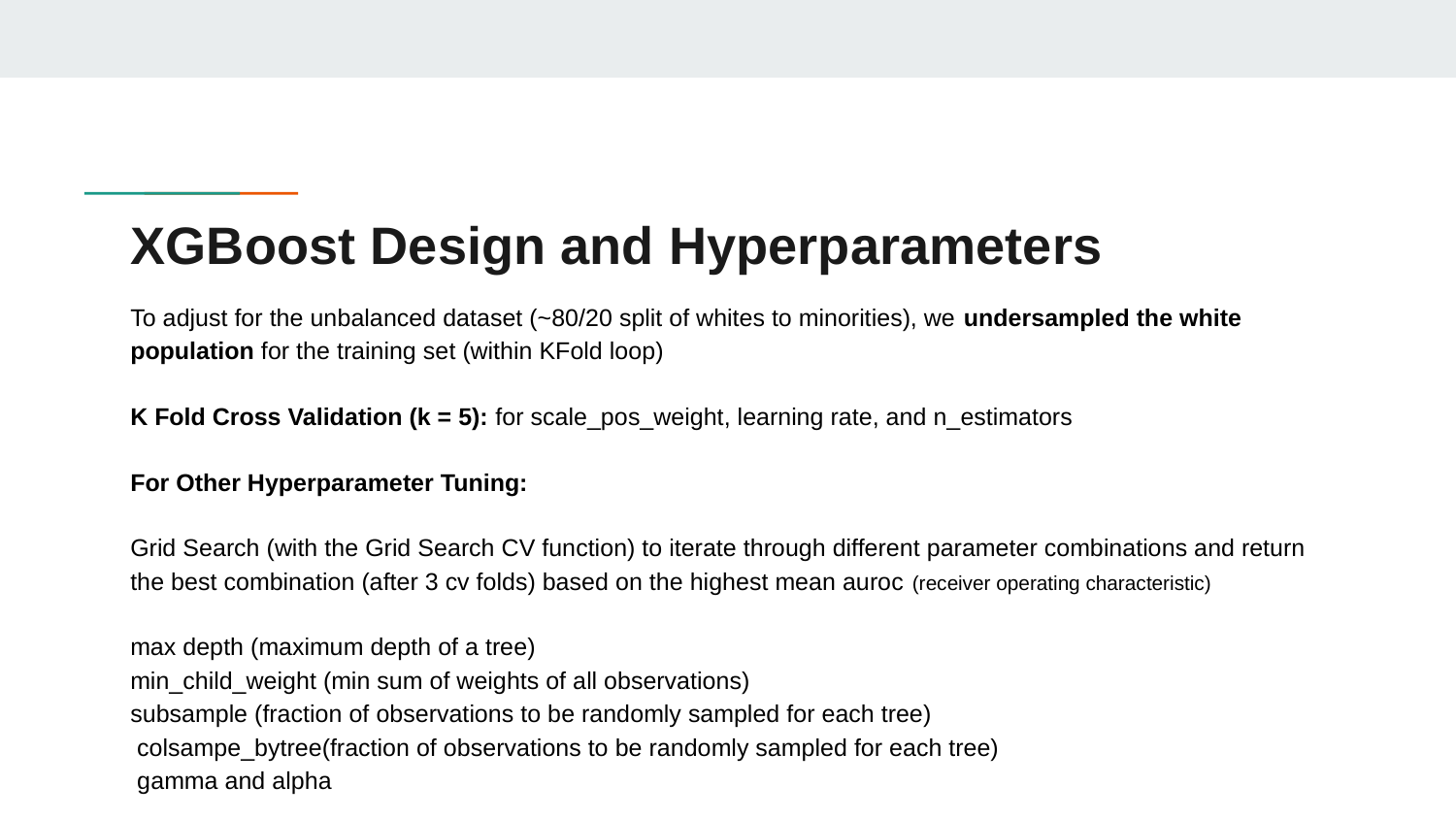

# XGBoost Design and Hyperparameters
To adjust for the unbalanced dataset (~80/20 split of whites to minorities), we undersampled the white population for the training set (within KFold loop)
K Fold Cross Validation (k = 5): for scale_pos_weight, learning rate, and n_estimators
For Other Hyperparameter Tuning:
Grid Search (with the Grid Search CV function) to iterate through different parameter combinations and return the best combination (after 3 cv folds) based on the highest mean auroc (receiver operating characteristic)
max depth (maximum depth of a tree)                                                                                                   min_child_weight (min sum of weights of all observations)                                                                        subsample (fraction of observations to be randomly sampled for each tree)                                                           colsampe_bytree(fraction of observations to be randomly sampled for each tree)                                                 gamma and alpha